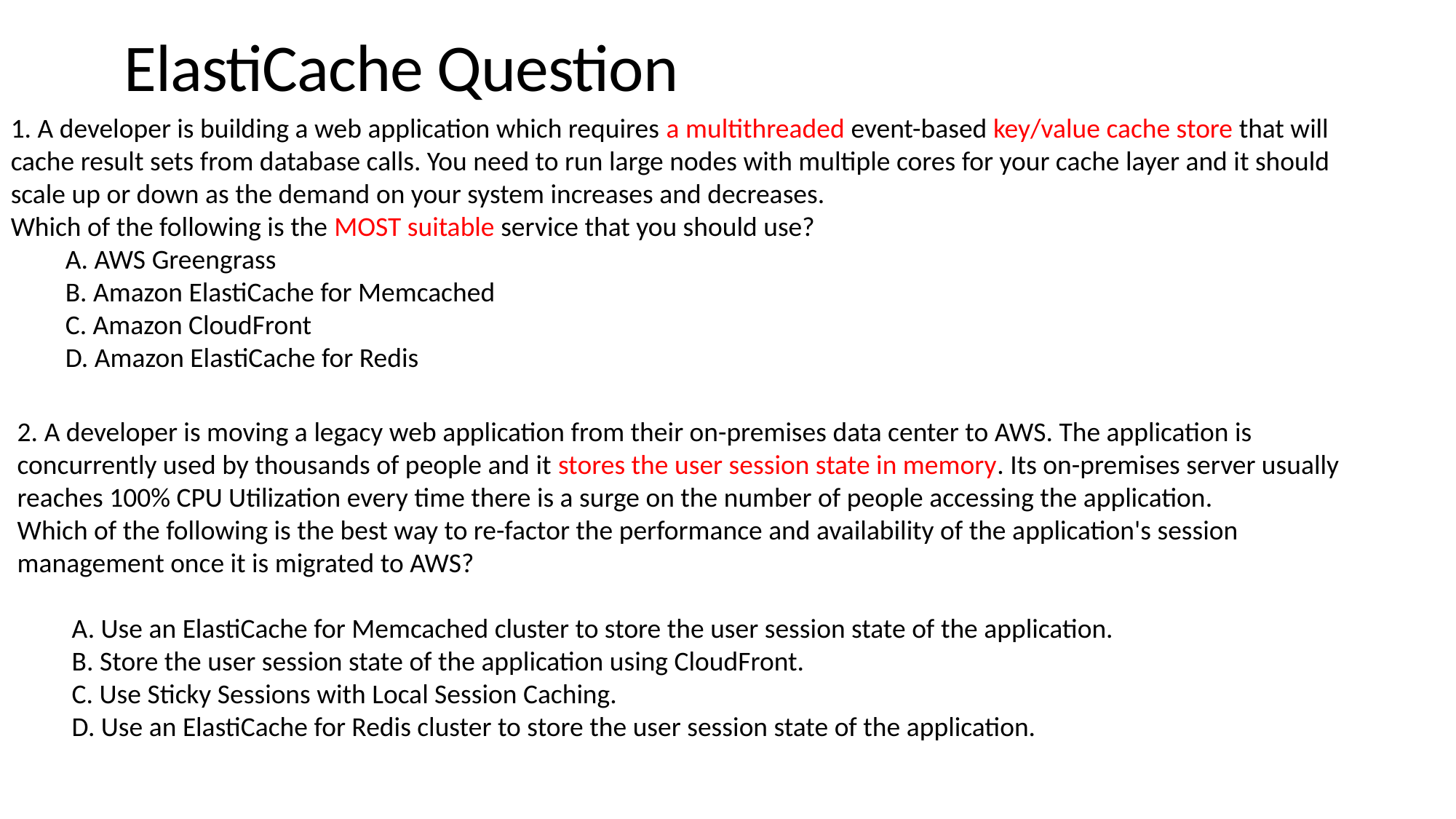

# ElastiCache Question
1. A developer is building a web application which requires a multithreaded event-based key/value cache store that will cache result sets from database calls. You need to run large nodes with multiple cores for your cache layer and it should scale up or down as the demand on your system increases and decreases.
Which of the following is the MOST suitable service that you should use?
​A. AWS Greengrass
​B. Amazon ElastiCache for Memcached
C. Amazon CloudFront
​D. Amazon ElastiCache for Redis
2. A developer is moving a legacy web application from their on-premises data center to AWS. The application is concurrently used by thousands of people and it stores the user session state in memory. Its on-premises server usually reaches 100% CPU Utilization every time there is a surge on the number of people accessing the application.
Which of the following is the best way to re-factor the performance and availability of the application's session management once it is migrated to AWS?

​A. Use an ElastiCache for Memcached cluster to store the user session state of the application.
B. Store the user session state of the application using CloudFront.
​C. Use Sticky Sessions with Local Session Caching.
​D. Use an ElastiCache for Redis cluster to store the user session state of the application.